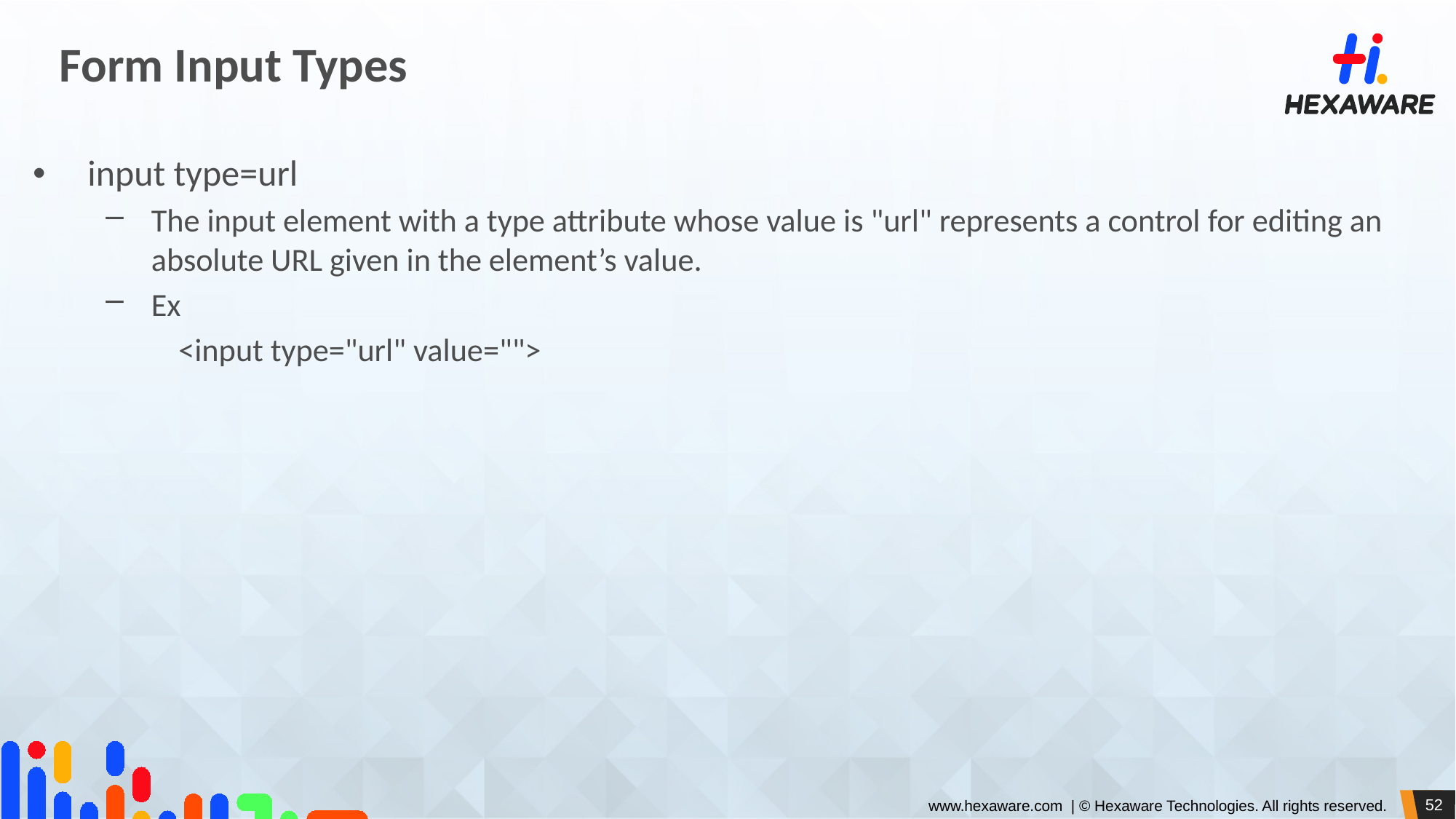

# Form Input Types
input type=url
The input element with a type attribute whose value is "url" represents a control for editing an absolute URL given in the element’s value.
Ex
<input type="url" value="">